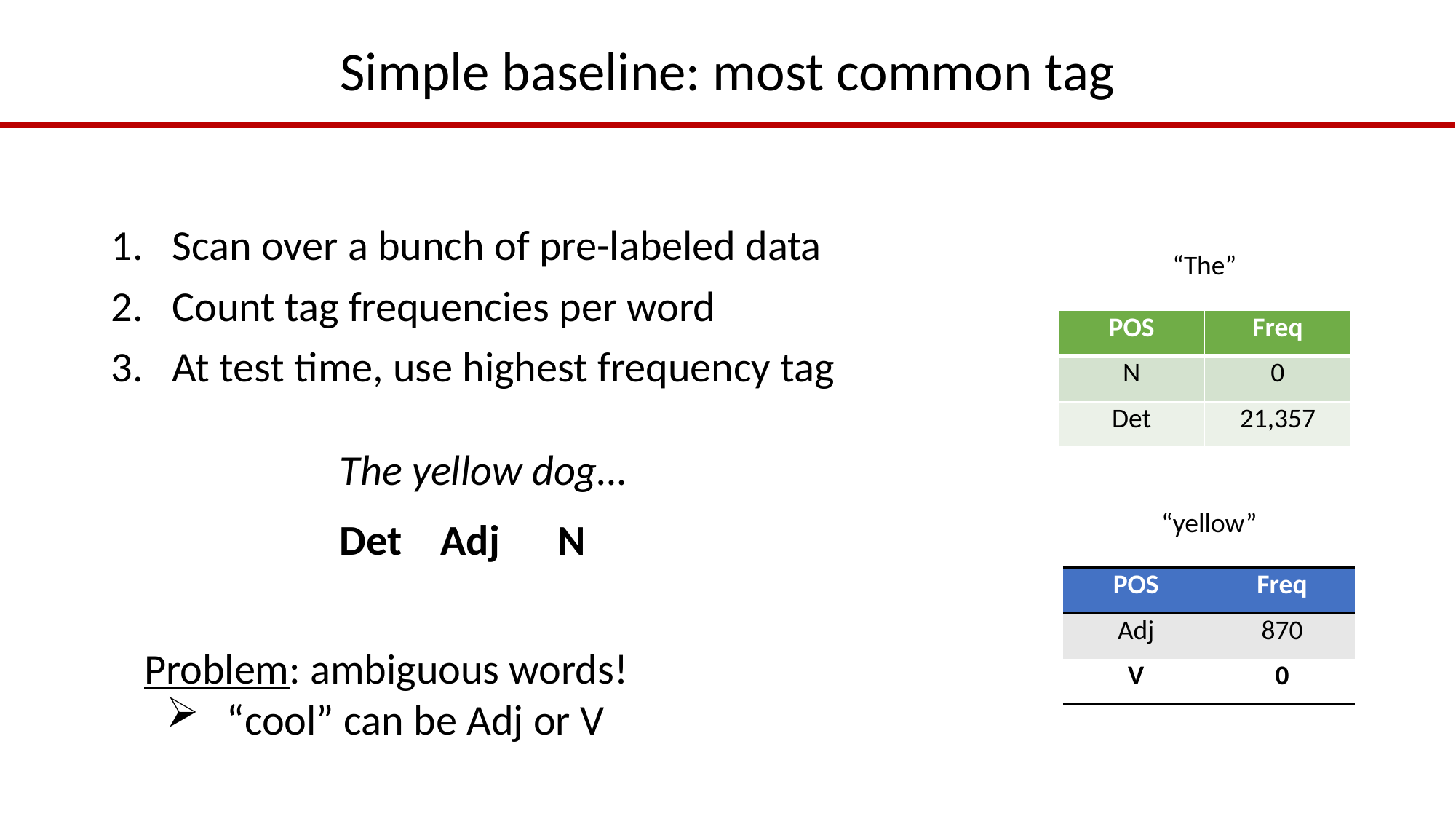

# Simple baseline: most common tag
Scan over a bunch of pre-labeled data
Count tag frequencies per word
At test time, use highest frequency tag
“The”
| POS | Freq |
| --- | --- |
| N | 0 |
| Det | 21,357 |
The yellow dog…
“yellow”
Det    Adj      N
| POS | Freq |
| --- | --- |
| Adj | 870 |
| V | 0 |
Problem: ambiguous words!
“cool” can be Adj or V